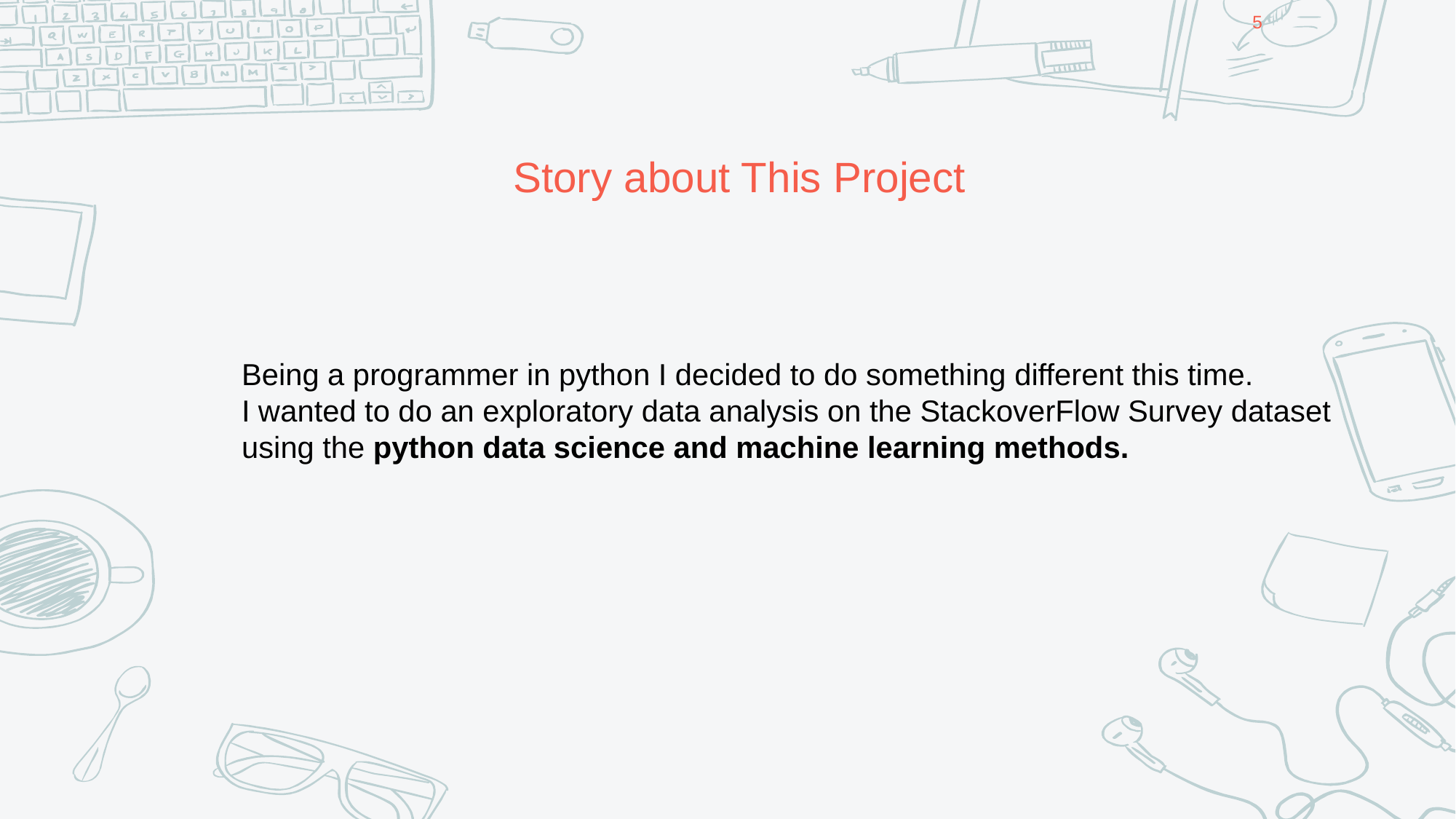

5
# Story about This Project
Being a programmer in python I decided to do something different this time.
I wanted to do an exploratory data analysis on the StackoverFlow Survey dataset
using the python data science and machine learning methods.